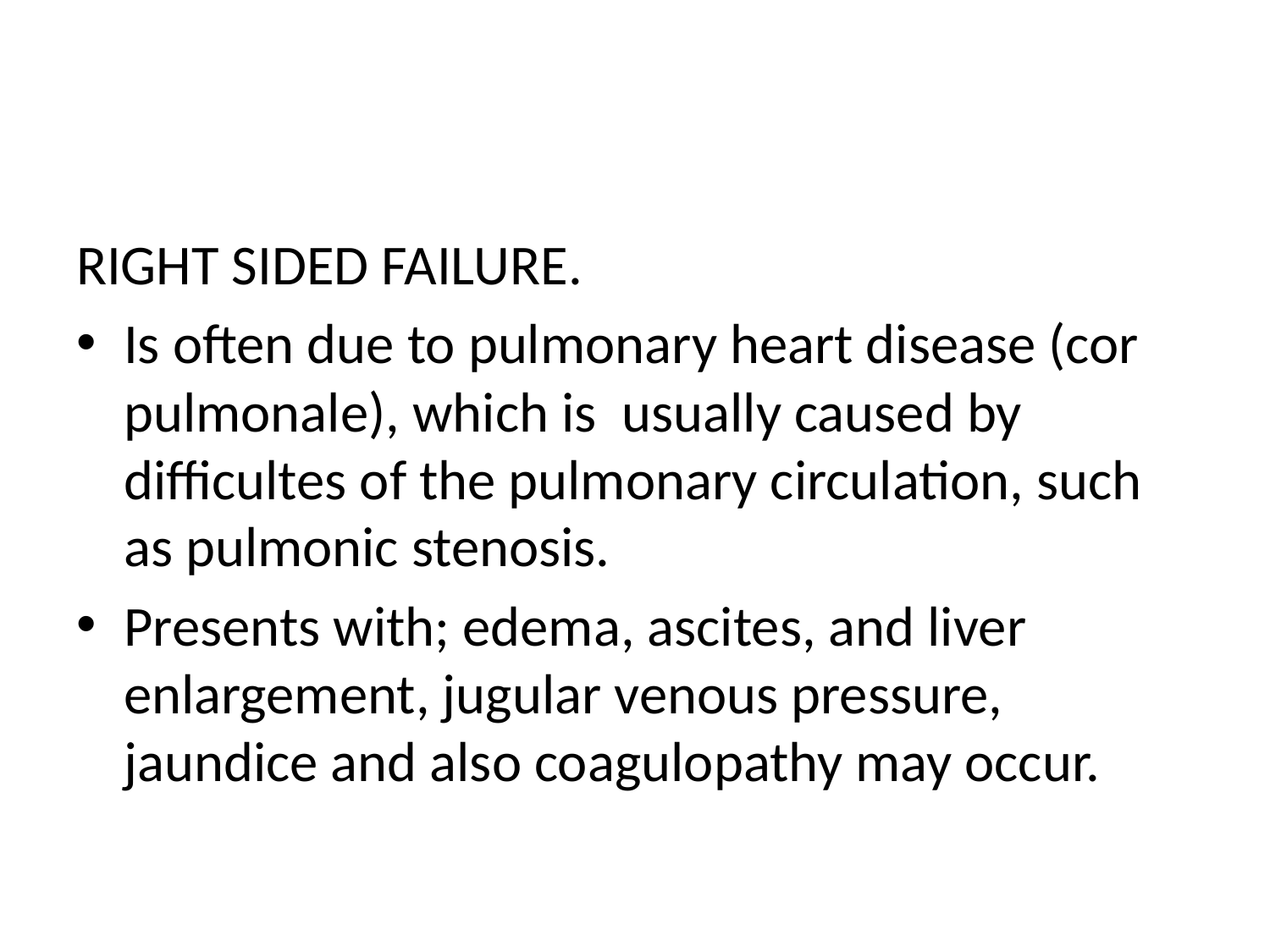

#
RIGHT SIDED FAILURE.
Is often due to pulmonary heart disease (cor pulmonale), which is  usually caused by difficultes of the pulmonary circulation, such as pulmonic stenosis.
Presents with; edema, ascites, and liver enlargement, jugular venous pressure, jaundice and also coagulopathy may occur.